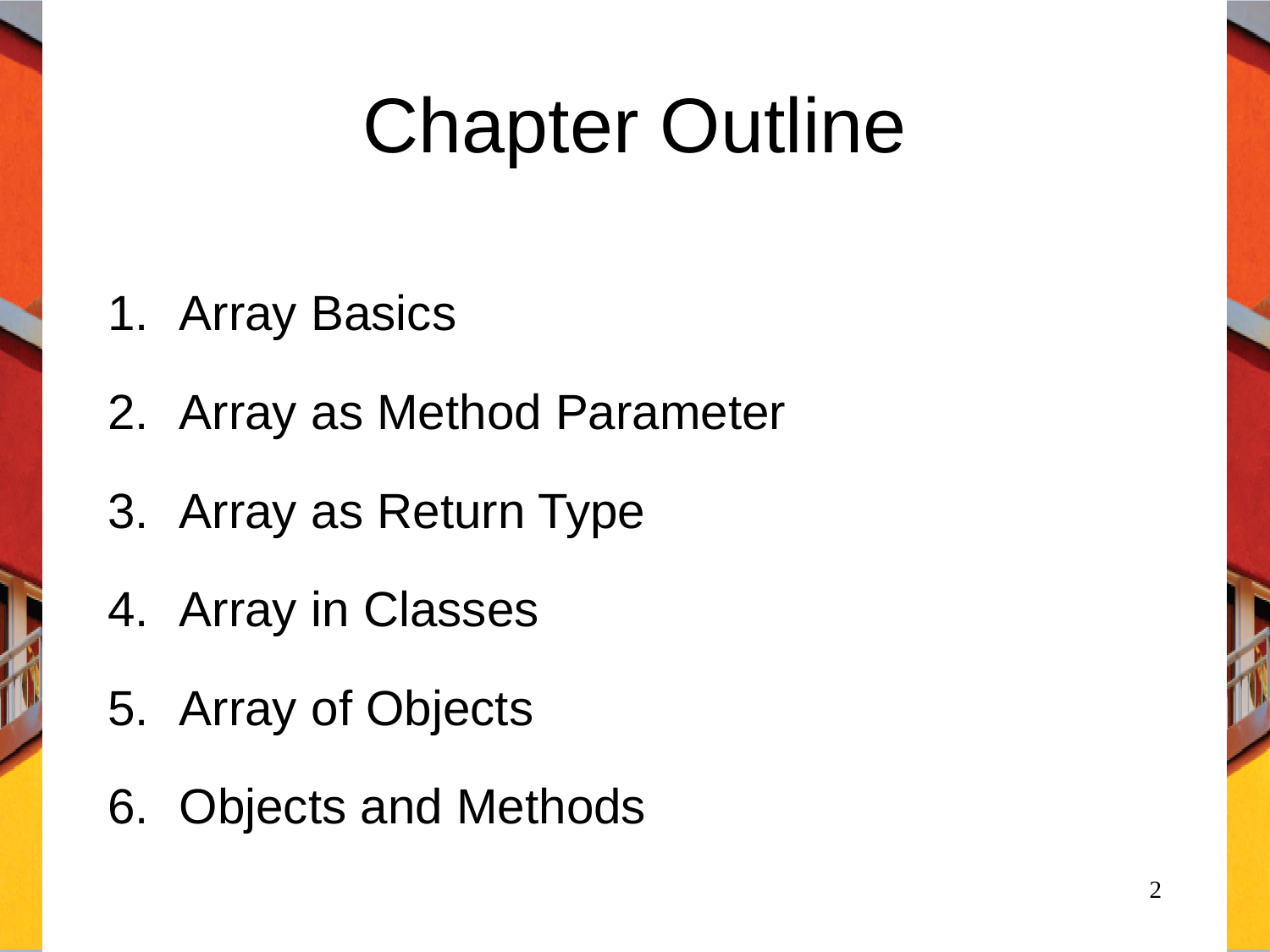

# Chapter Outline
Array Basics
Array as Method Parameter
Array as Return Type
Array in Classes
Array of Objects
Objects and Methods
2